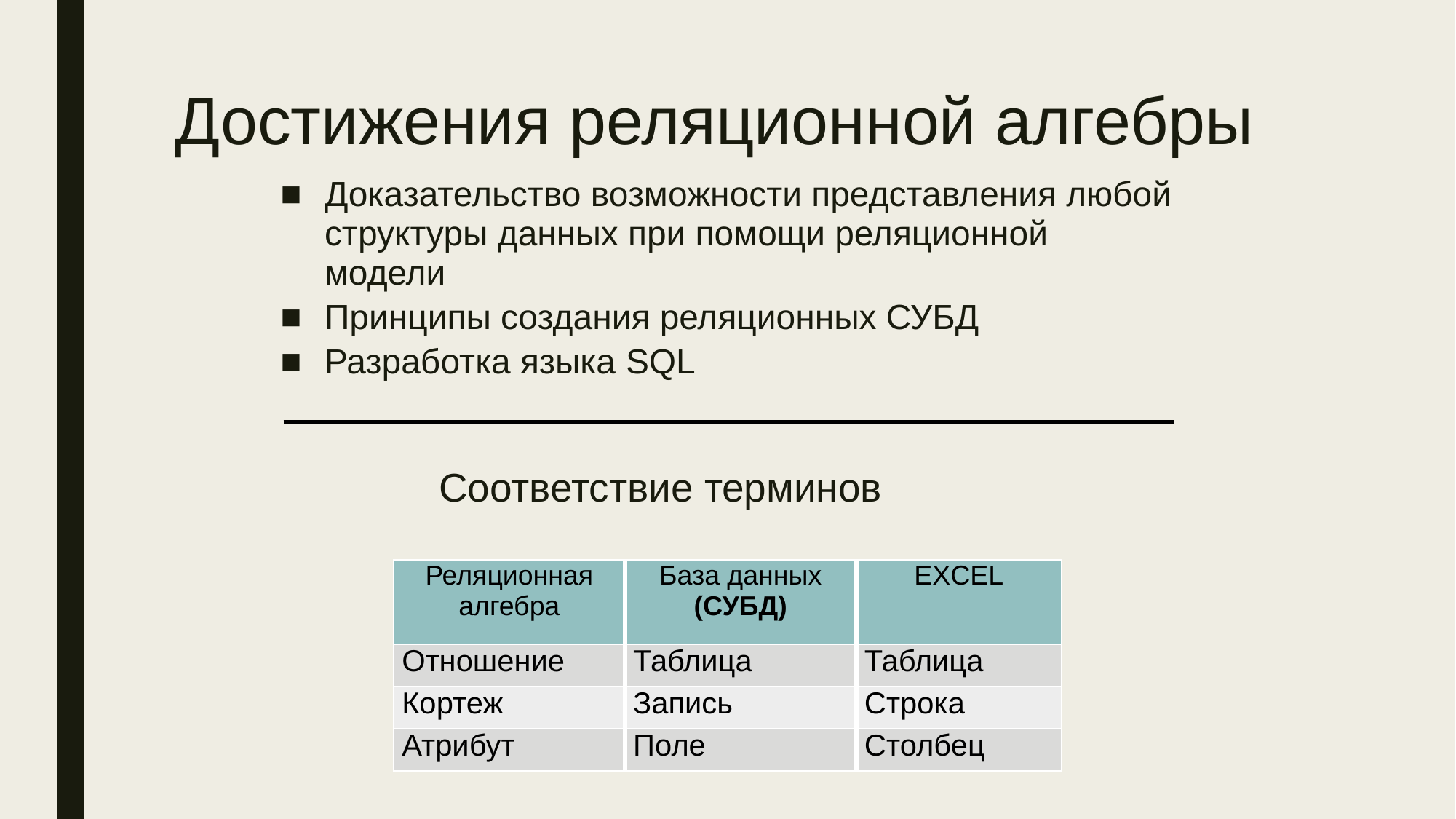

# Достижения реляционной алгебры
Доказательство возможности представления любой структуры данных при помощи реляционной модели
Принципы создания реляционных СУБД
Разработка языка SQL

Соответствие терминов
| Реляционная алгебра | База данных (СУБД) | EXCEL |
| --- | --- | --- |
| Отношение | Таблица | Таблица |
| Кортеж | Запись | Строка |
| Атрибут | Поле | Столбец |